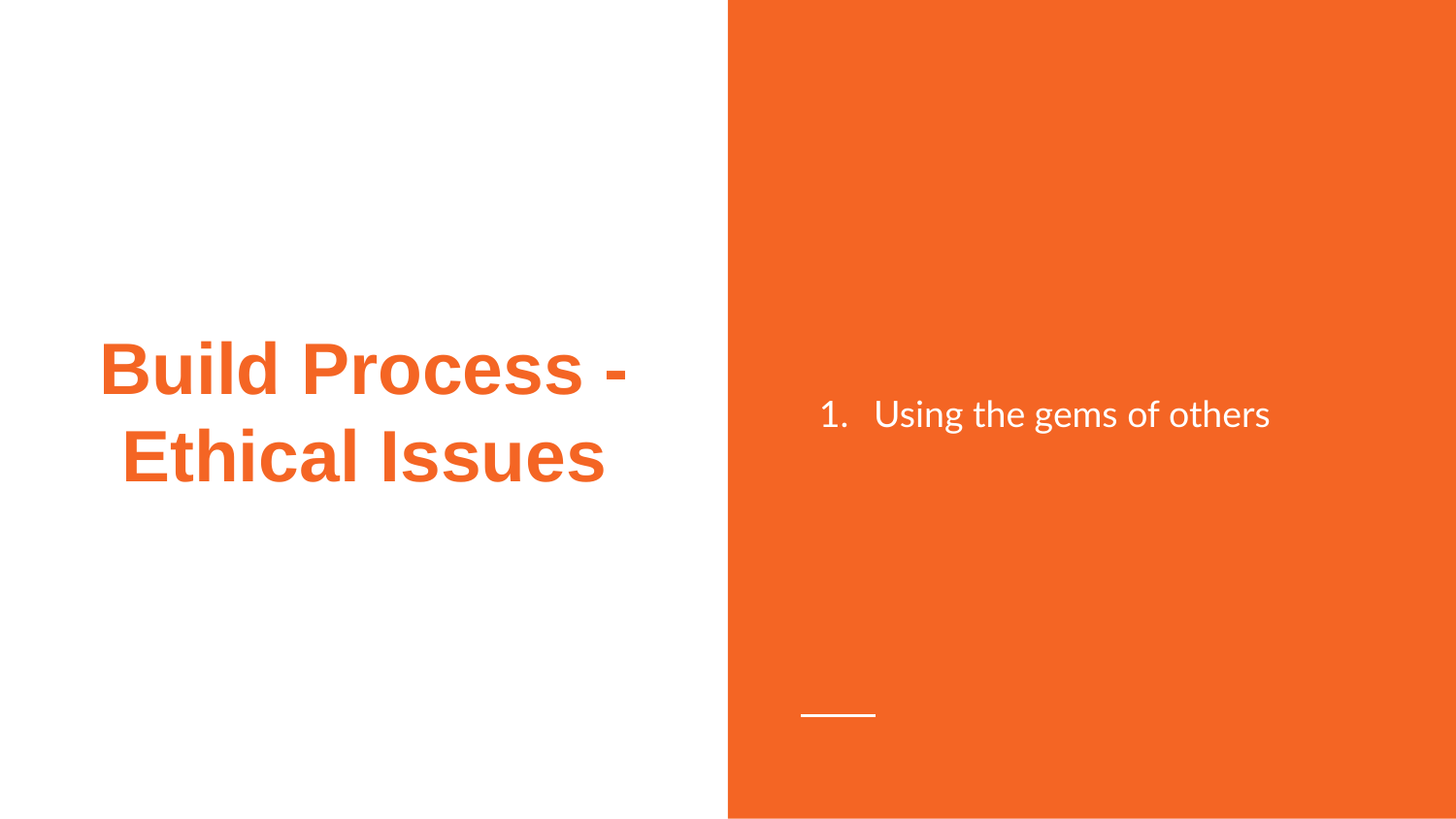

Using the gems of others
# Build Process - Ethical Issues